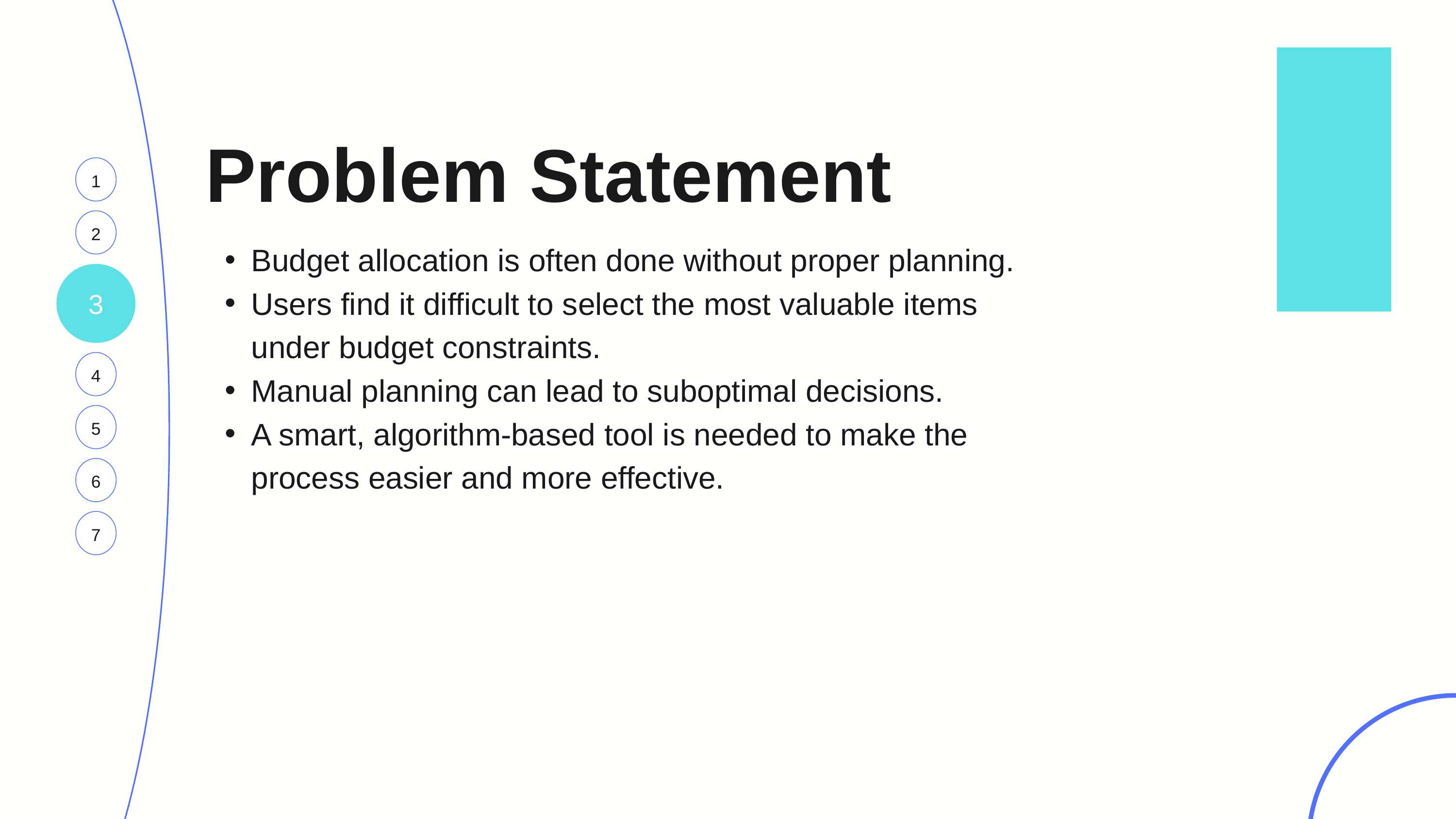

Problem Statement

1

2
Budget allocation is often done without proper planning.
Users find it difficult to select the most valuable items under budget constraints.
Manual planning can lead to suboptimal decisions.
A smart, algorithm-based tool is needed to make the process easier and more effective.

3

4

5

6

7